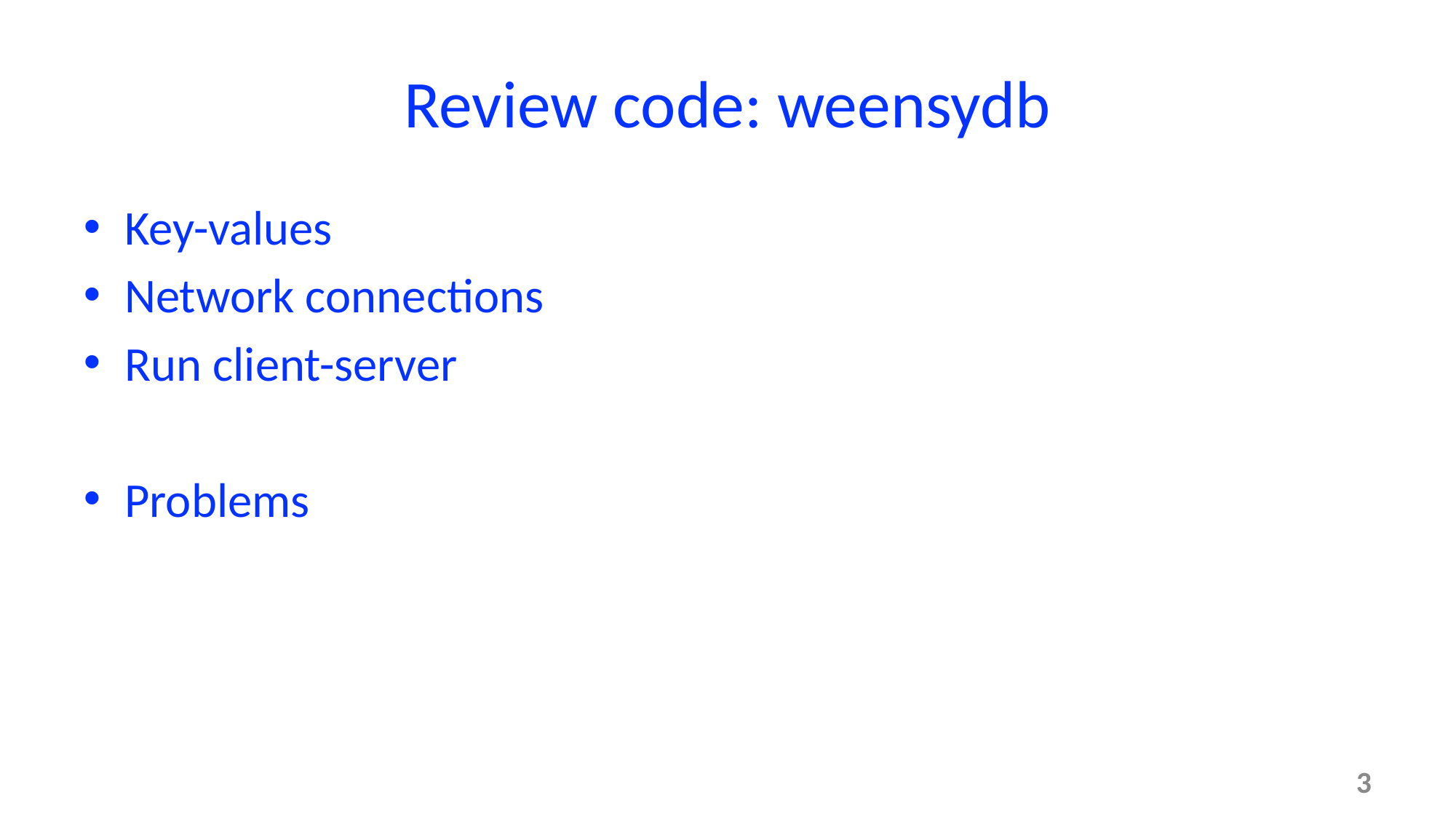

# Review code: weensydb
Key-values
Network connections
Run client-server

Problems

3